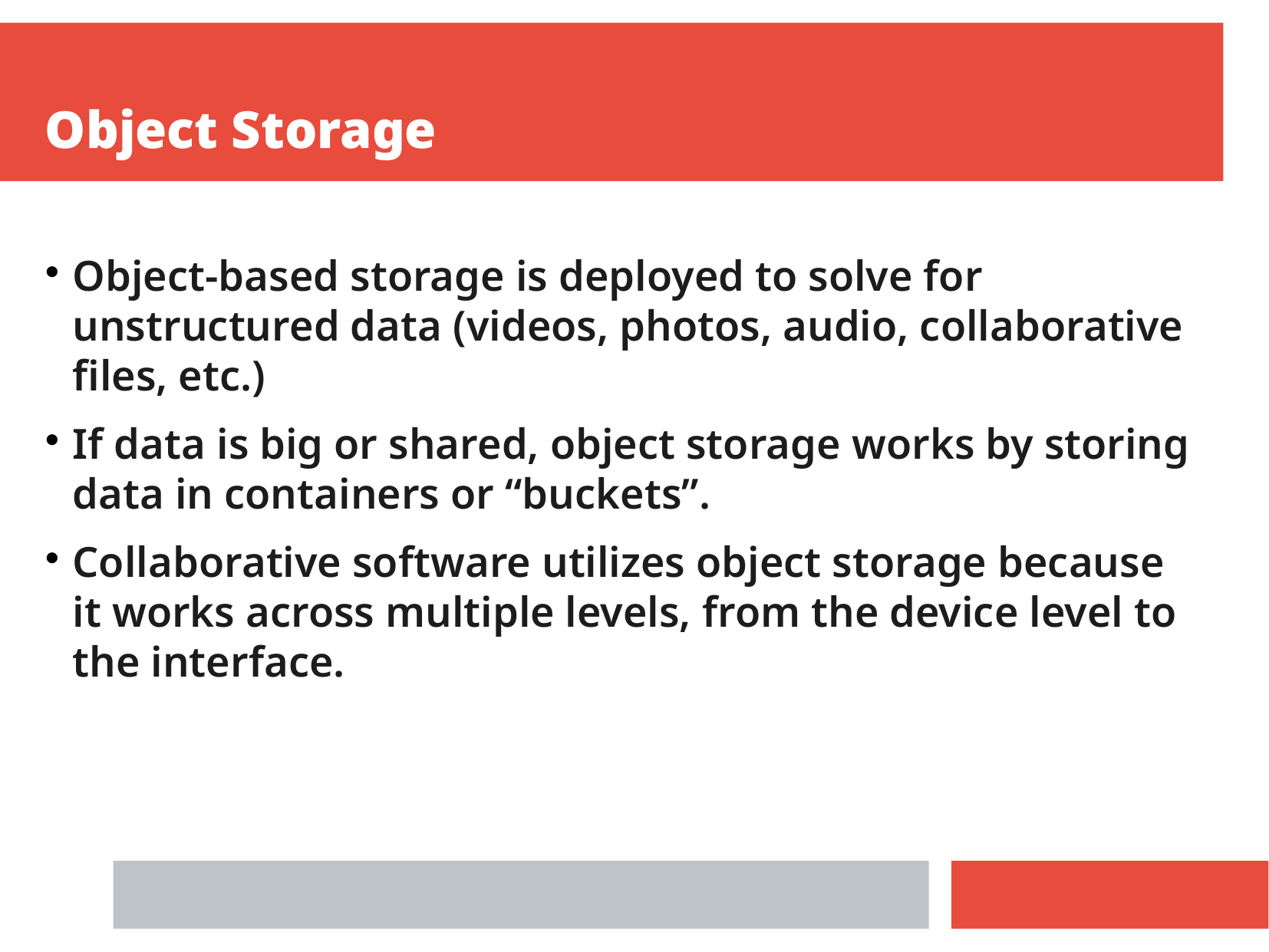

Object Storage
Object-based storage is deployed to solve for unstructured data (videos, photos, audio, collaborative files, etc.)
If data is big or shared, object storage works by storing data in containers or “buckets”.
Collaborative software utilizes object storage because it works across multiple levels, from the device level to the interface.